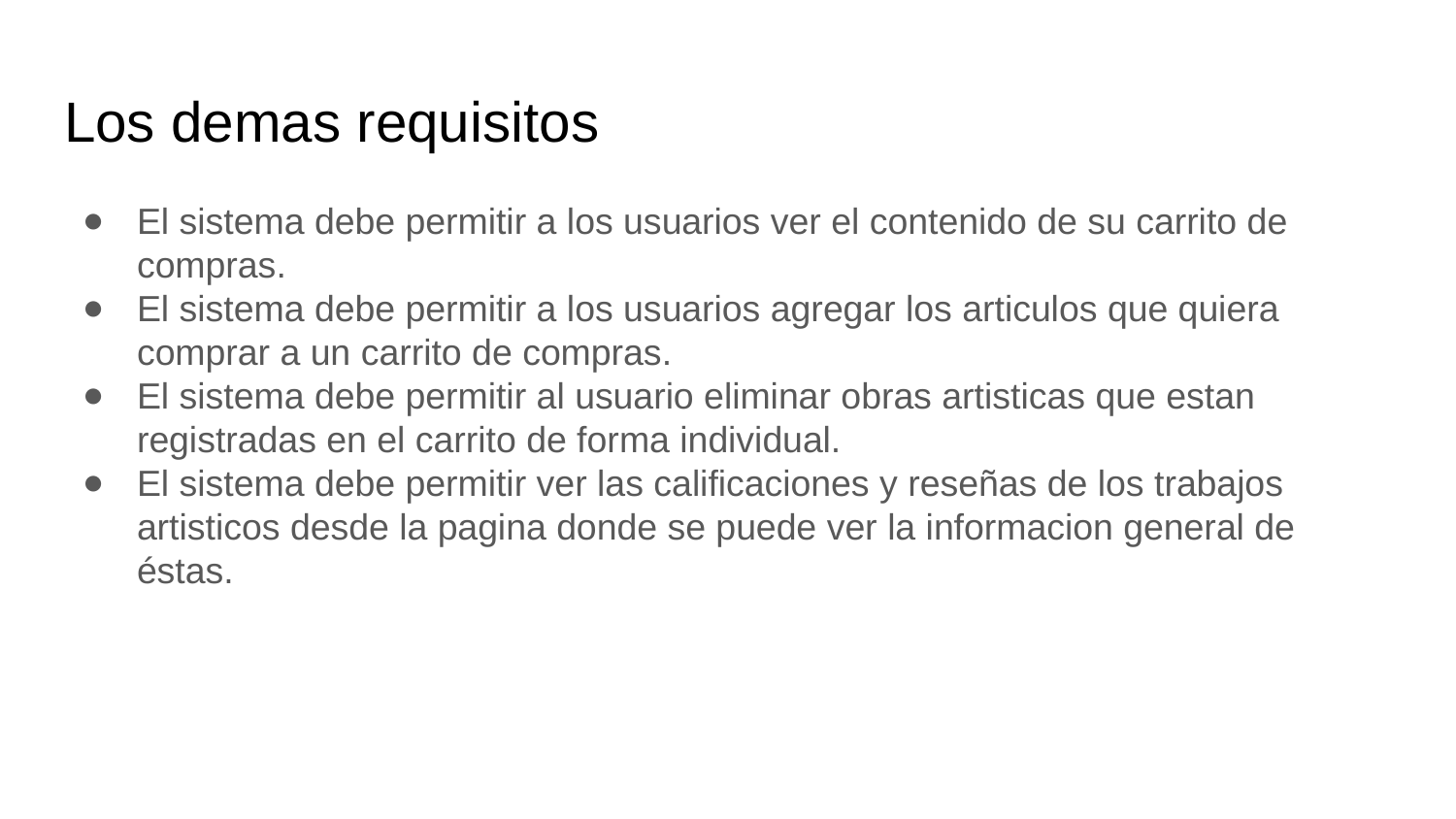

# Los demas requisitos
El sistema debe permitir a los usuarios ver el contenido de su carrito de compras.
El sistema debe permitir a los usuarios agregar los articulos que quiera comprar a un carrito de compras.
El sistema debe permitir al usuario eliminar obras artisticas que estan registradas en el carrito de forma individual.
El sistema debe permitir ver las calificaciones y reseñas de los trabajos artisticos desde la pagina donde se puede ver la informacion general de éstas.